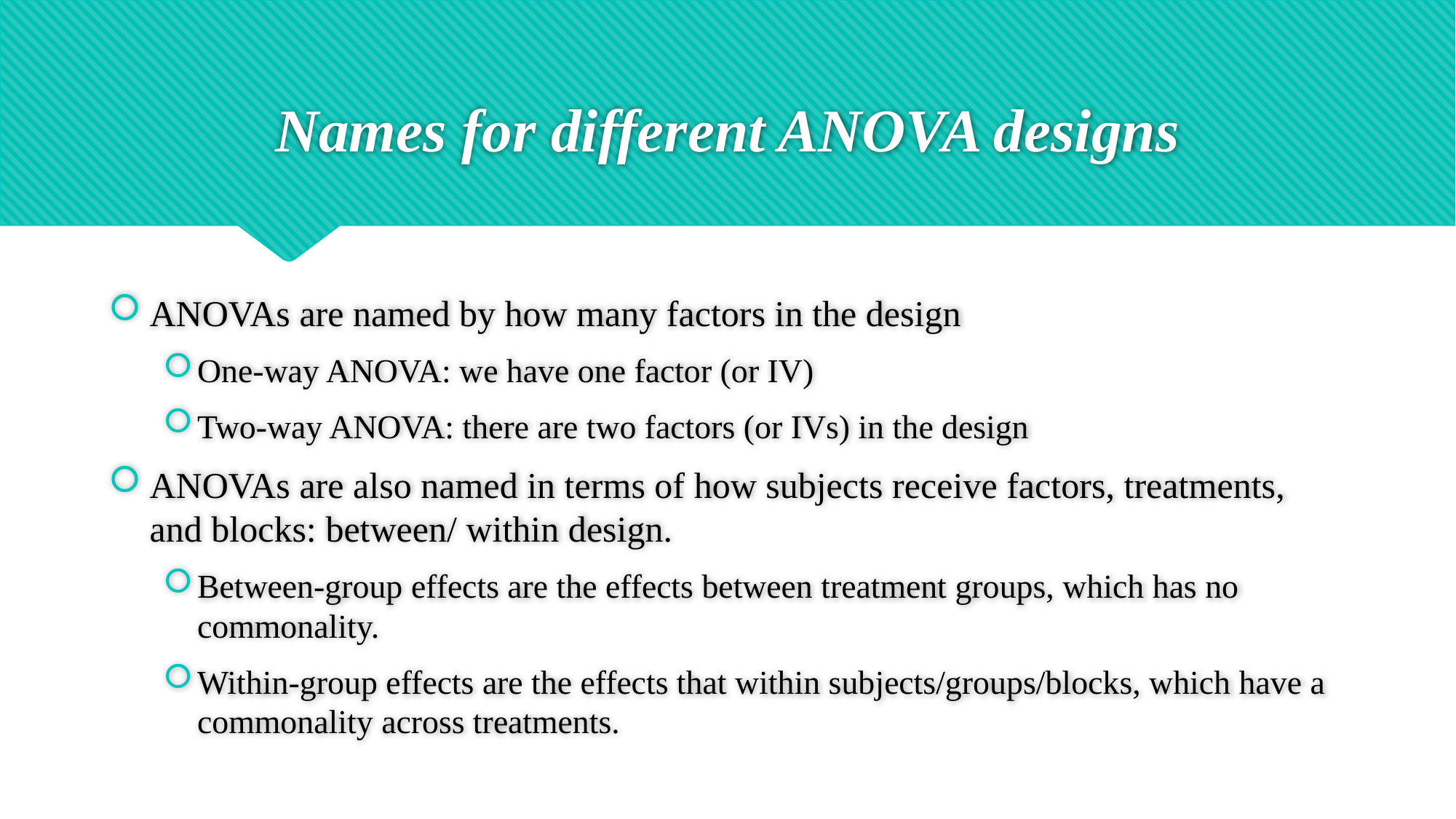

# Names for different ANOVA designs
ANOVAs are named by how many factors in the design
One-way ANOVA: we have one factor (or IV)
Two-way ANOVA: there are two factors (or IVs) in the design
ANOVAs are also named in terms of how subjects receive factors, treatments, and blocks: between/ within design.
Between-group effects are the effects between treatment groups, which has no commonality.
Within-group effects are the effects that within subjects/groups/blocks, which have a commonality across treatments.